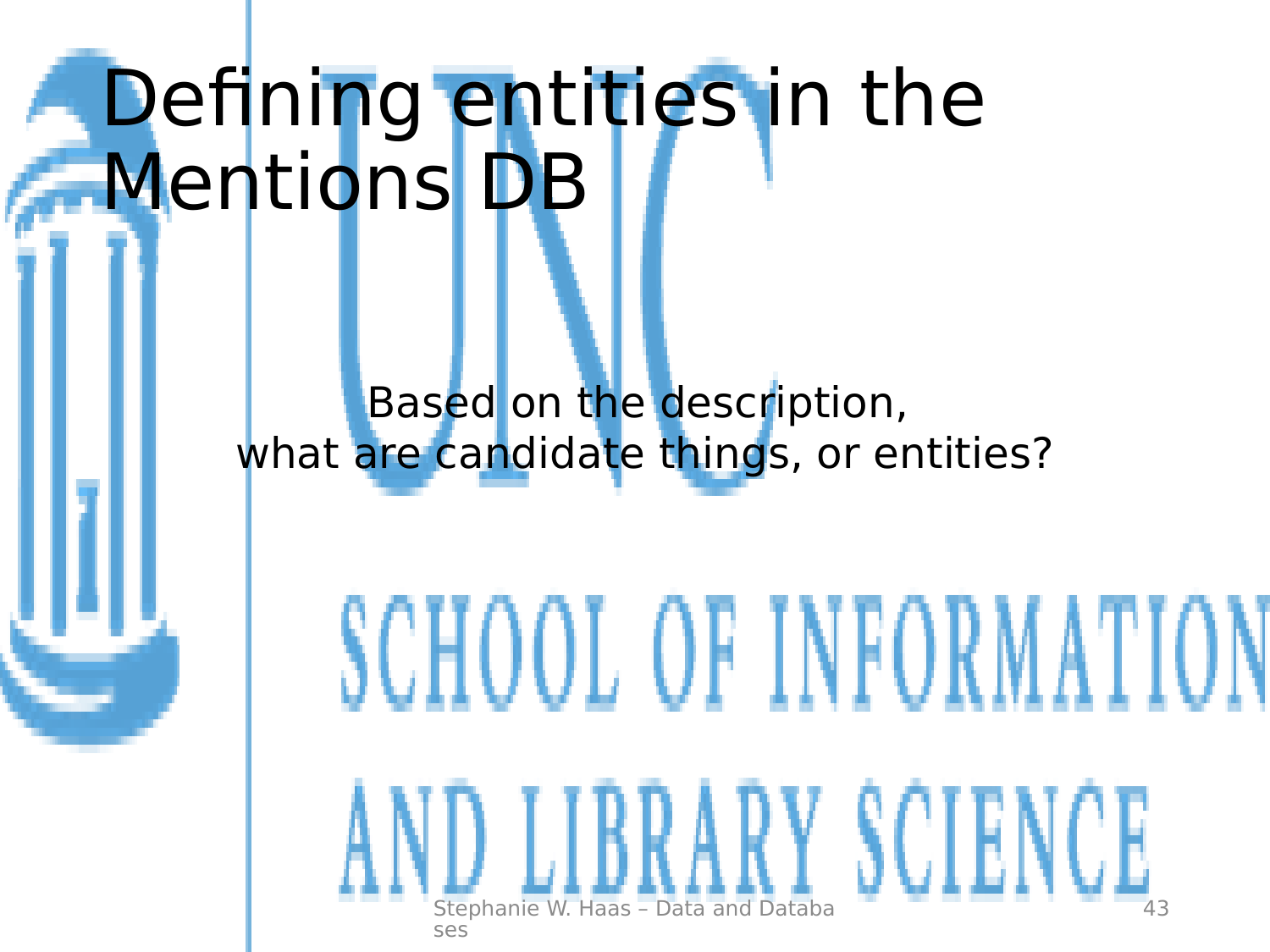

# Defining entities in the Mentions DB
Based on the description,
what are candidate things, or entities?
Stephanie W. Haas – Data and Databases
43